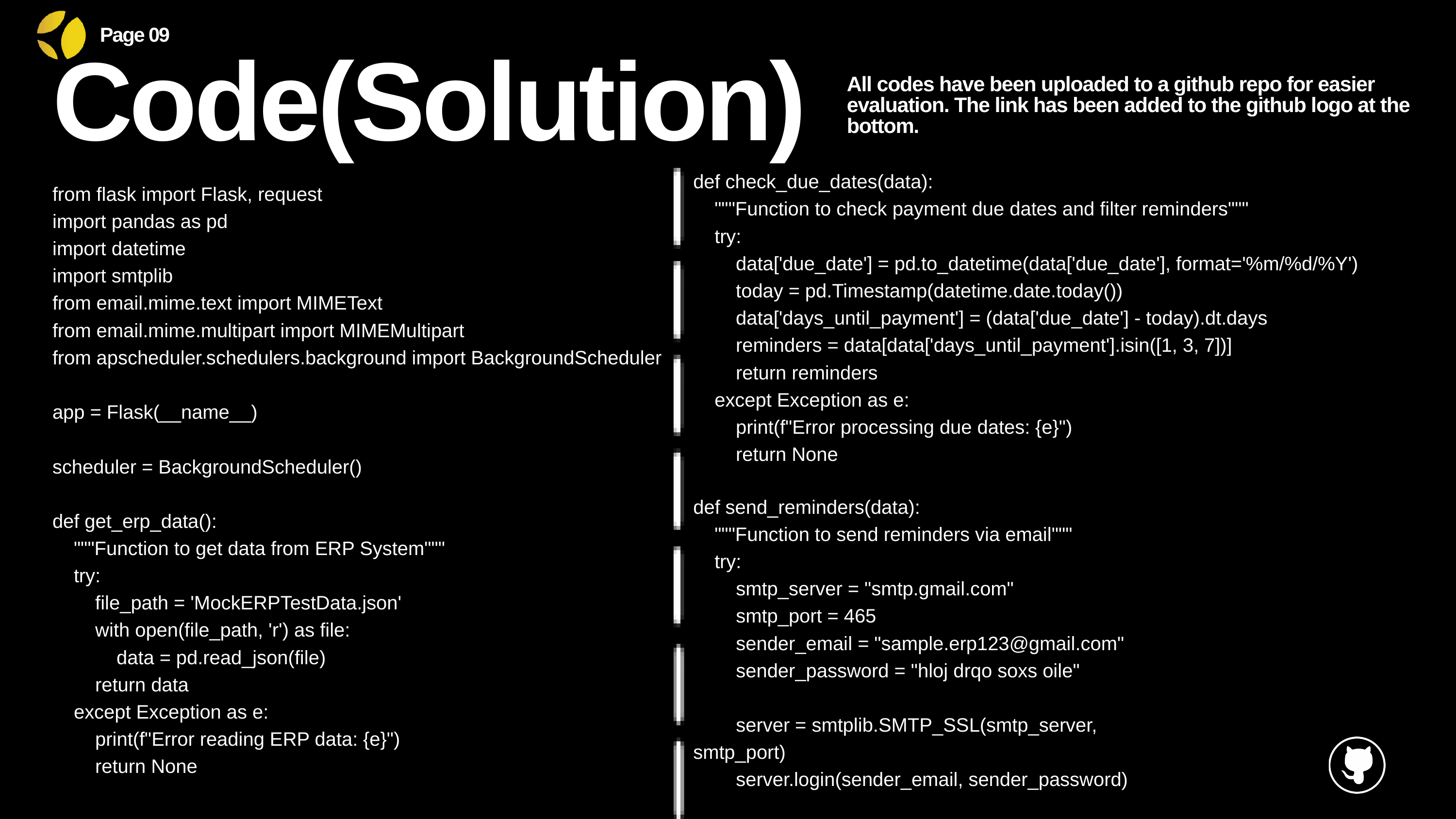

Page 09
Code(Solution)
All codes have been uploaded to a github repo for easier evaluation. The link has been added to the github logo at the bottom.

def check_due_dates(data):
    """Function to check payment due dates and filter reminders"""
    try:
        data['due_date'] = pd.to_datetime(data['due_date'], format='%m/%d/%Y')
        today = pd.Timestamp(datetime.date.today())
        data['days_until_payment'] = (data['due_date'] - today).dt.days
        reminders = data[data['days_until_payment'].isin([1, 3, 7])]
        return reminders
    except Exception as e:
        print(f"Error processing due dates: {e}")
        return None

from flask import Flask, request
import pandas as pd
import datetime
import smtplib
from email.mime.text import MIMEText
from email.mime.multipart import MIMEMultipart
from apscheduler.schedulers.background import BackgroundScheduler

app = Flask(__name__)

scheduler = BackgroundScheduler()

def get_erp_data():
    """Function to get data from ERP System"""
    try:
        file_path = 'MockERPTestData.json'
        with open(file_path, 'r') as file:
            data = pd.read_json(file)
        return data
    except Exception as e:
        print(f"Error reading ERP data: {e}")
        return None

def send_reminders(data):
    """Function to send reminders via email"""
    try:
        smtp_server = "smtp.gmail.com"
        smtp_port = 465
        sender_email = "sample.erp123@gmail.com"
        sender_password = "hloj drqo soxs oile"

        server = smtplib.SMTP_SSL(smtp_server, smtp_port)
        server.login(sender_email, sender_password)